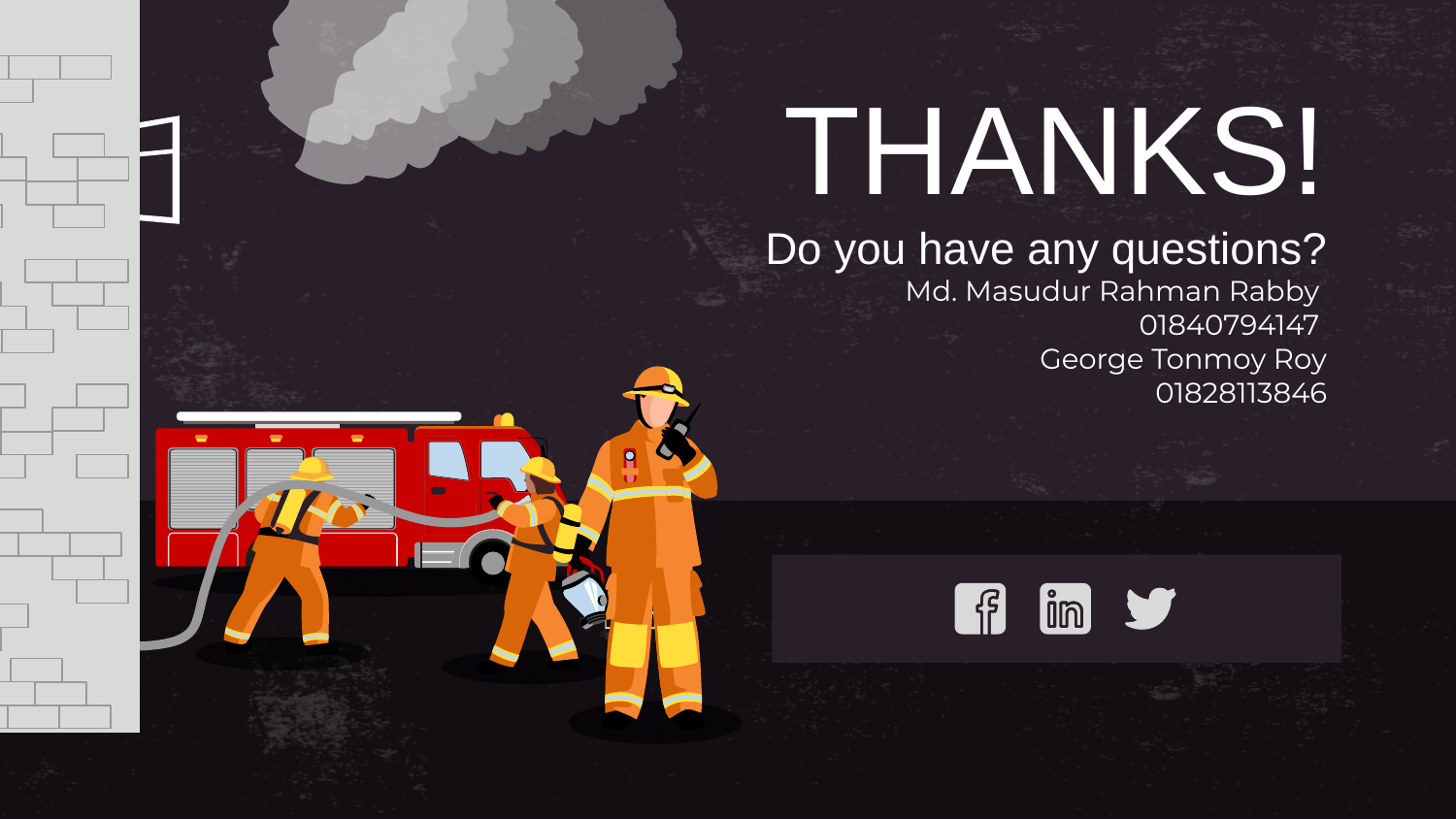

# THANKS!

Do you have any questions?
Md. Masudur Rahman Rabby
01840794147
George Tonmoy Roy
01828113846